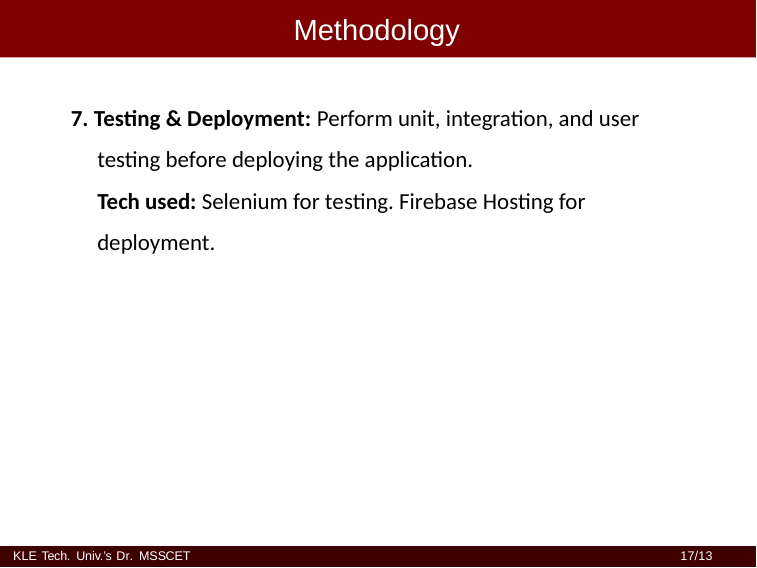

Methodology
7. Testing & Deployment: Perform unit, integration, and user
     testing before deploying the application.
     Tech used: Selenium for testing. Firebase Hosting for
     deployment.

KLE Tech. Univ.’s Dr. MSSCET
17/13